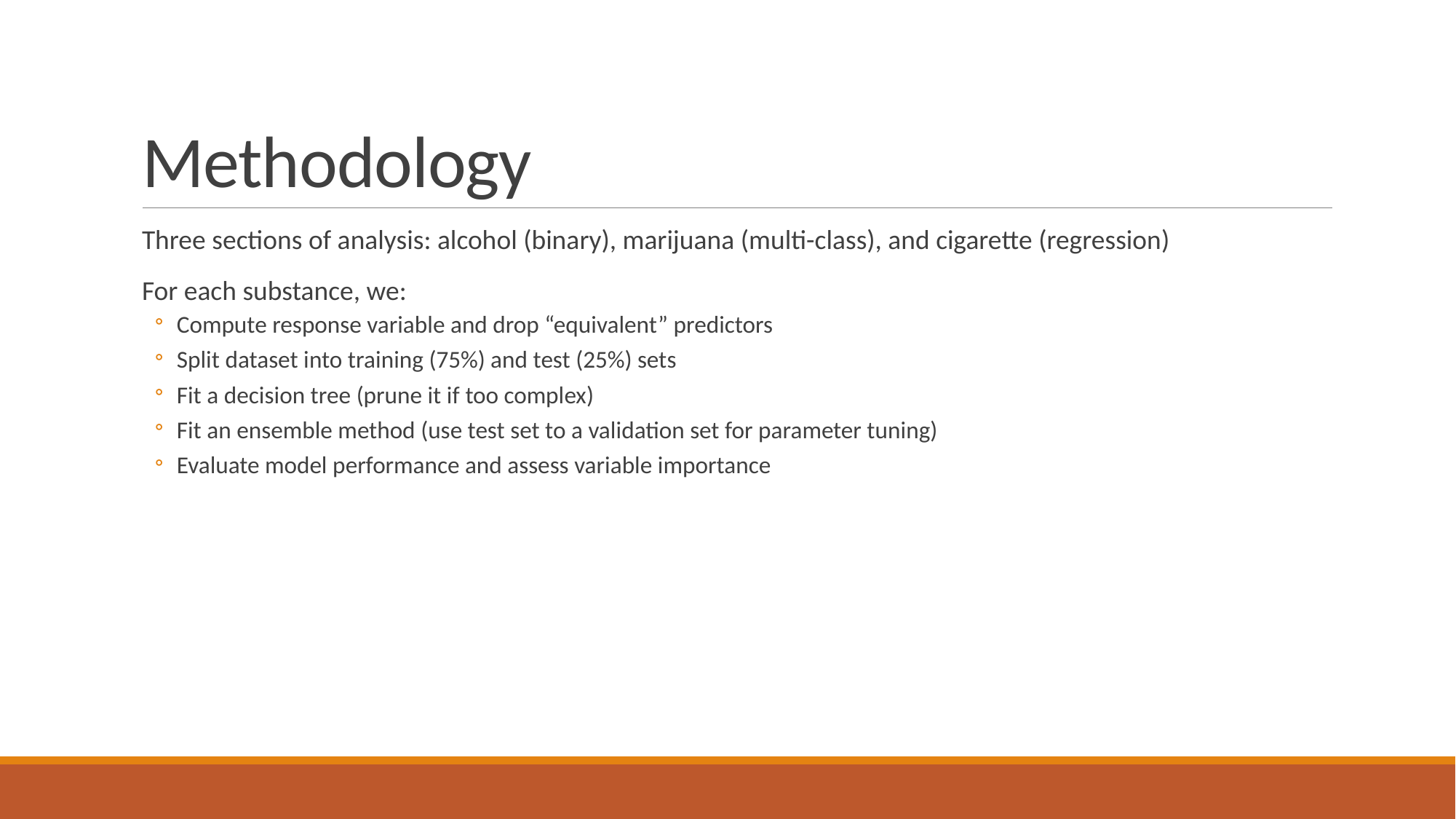

# Methodology
Three sections of analysis: alcohol (binary), marijuana (multi-class), and cigarette (regression)
For each substance, we:
Compute response variable and drop “equivalent” predictors
Split dataset into training (75%) and test (25%) sets
Fit a decision tree (prune it if too complex)
Fit an ensemble method (use test set to a validation set for parameter tuning)
Evaluate model performance and assess variable importance